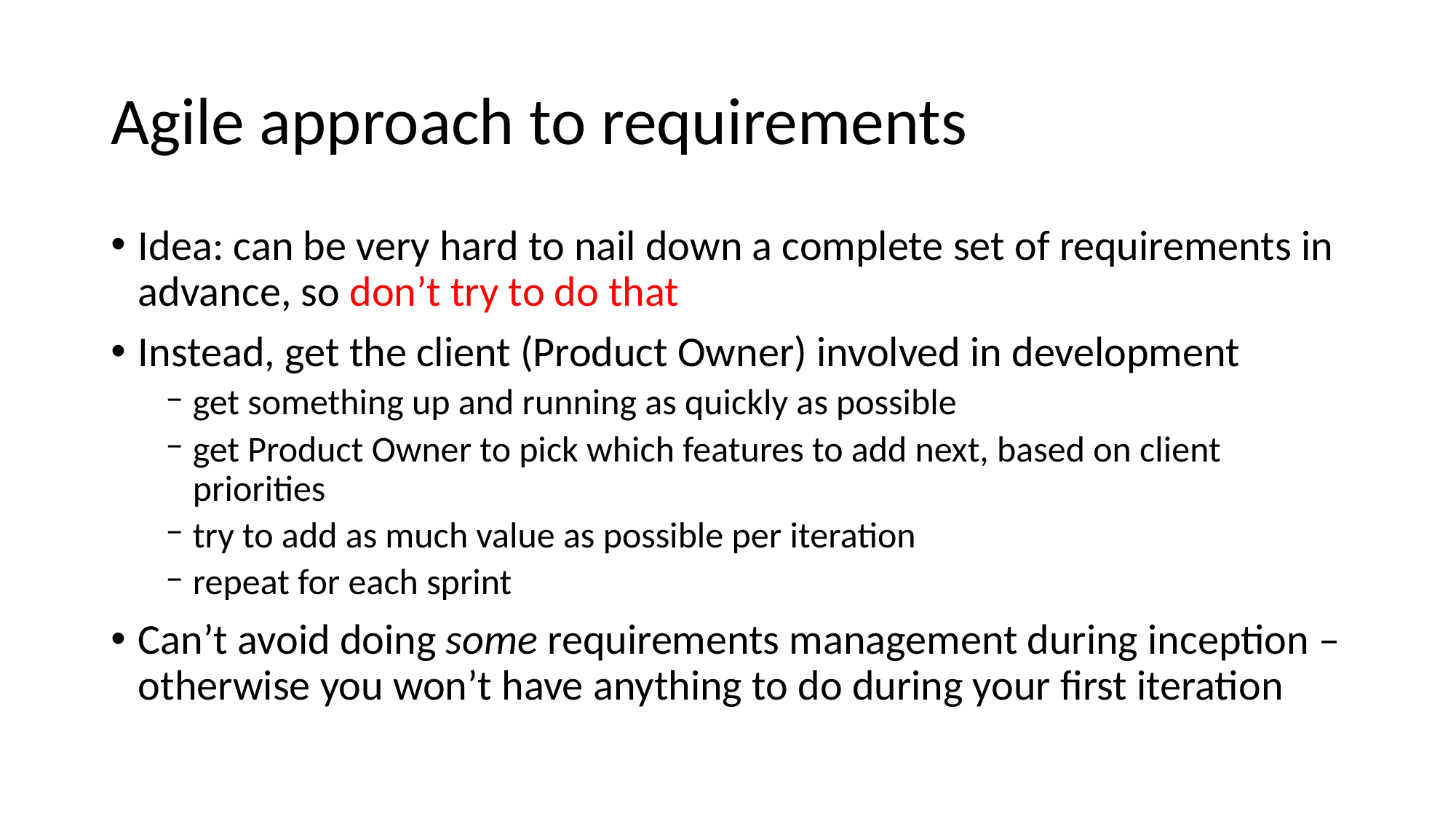

# Agile approach to requirements
Idea: can be very hard to nail down a complete set of requirements in advance, so don’t try to do that
Instead, get the client (Product Owner) involved in development
get something up and running as quickly as possible
get Product Owner to pick which features to add next, based on client priorities
try to add as much value as possible per iteration
repeat for each sprint
Can’t avoid doing some requirements management during inception – otherwise you won’t have anything to do during your first iteration